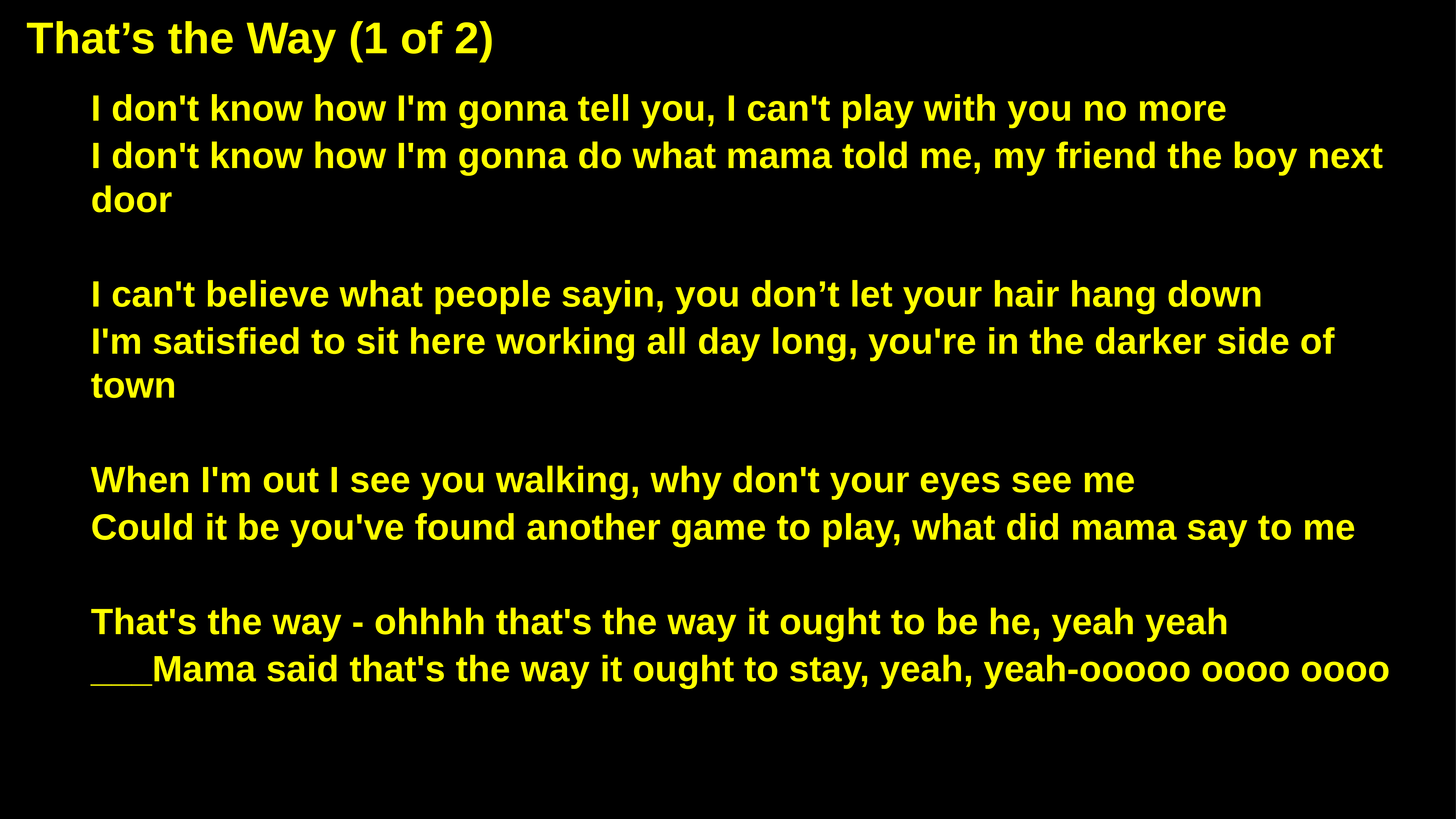

That’s the Way (1 of 2)
I don't know how I'm gonna tell you, I can't play with you no more
I don't know how I'm gonna do what mama told me, my friend the boy next door

I can't believe what people sayin, you don’t let your hair hang down
I'm satisfied to sit here working all day long, you're in the darker side of town

When I'm out I see you walking, why don't your eyes see me
Could it be you've found another game to play, what did mama say to me

That's the way - ohhhh that's the way it ought to be he, yeah yeah
___Mama said that's the way it ought to stay, yeah, yeah-ooooo oooo oooo